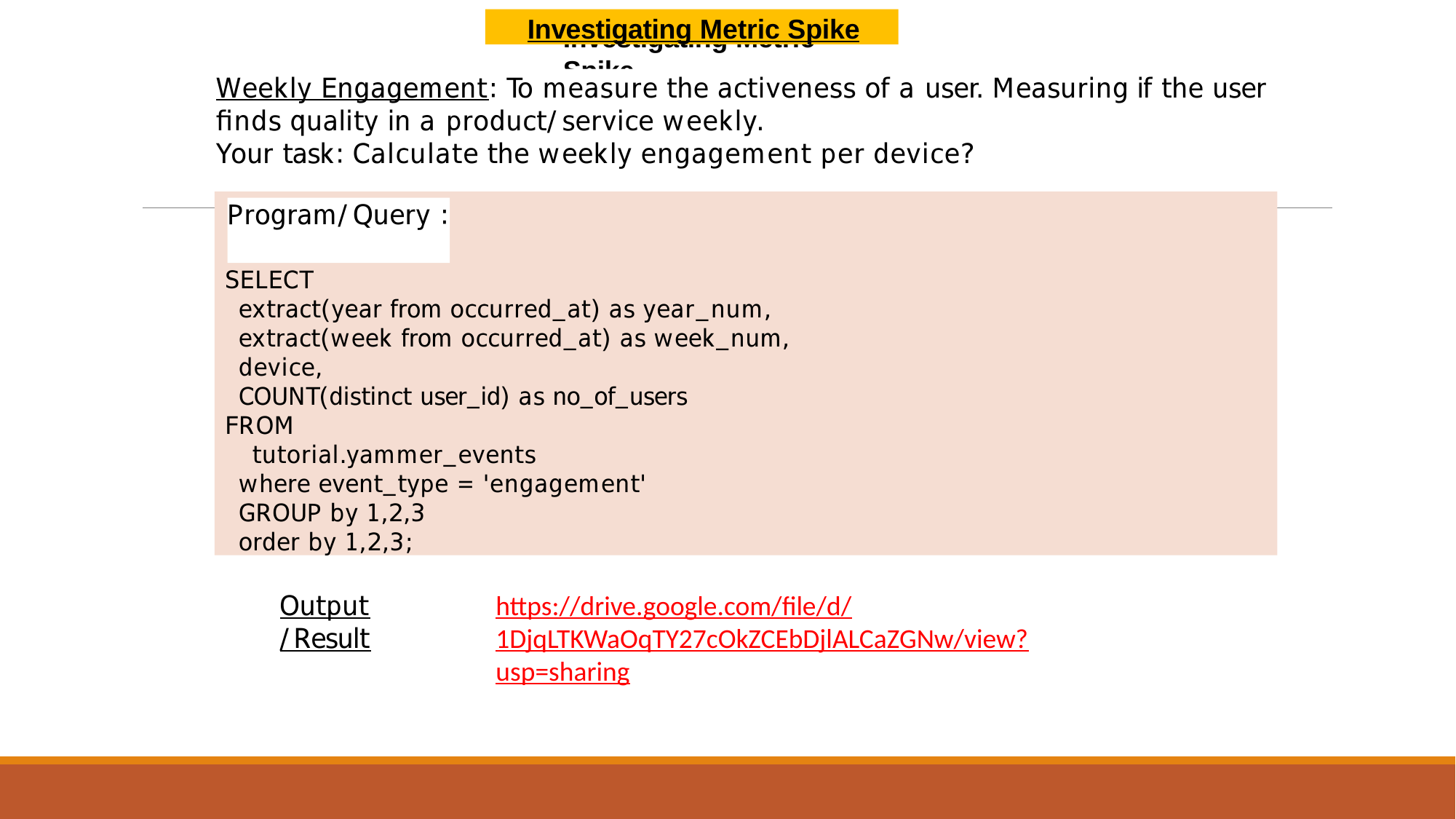

Investigating Metric Spike
Investigating Metric Spike
Weekly Engagement: To measure the activeness of a user. Measuring if the user finds quality in a product/service weekly.
Your task: Calculate the weekly engagement per device?

SELECT
extract(year from occurred_at) as year_num, extract(week from occurred_at) as week_num, device,
COUNT(distinct user_id) as no_of_users FROM
tutorial.yammer_events
where event_type = 'engagement'
GROUP by 1,2,3
order by 1,2,3;
Program/Query :
https://drive.google.com/file/d/1DjqLTKWaOqTY27cOkZCEbDjlALCaZGNw/view?usp=sharing
Output /Result